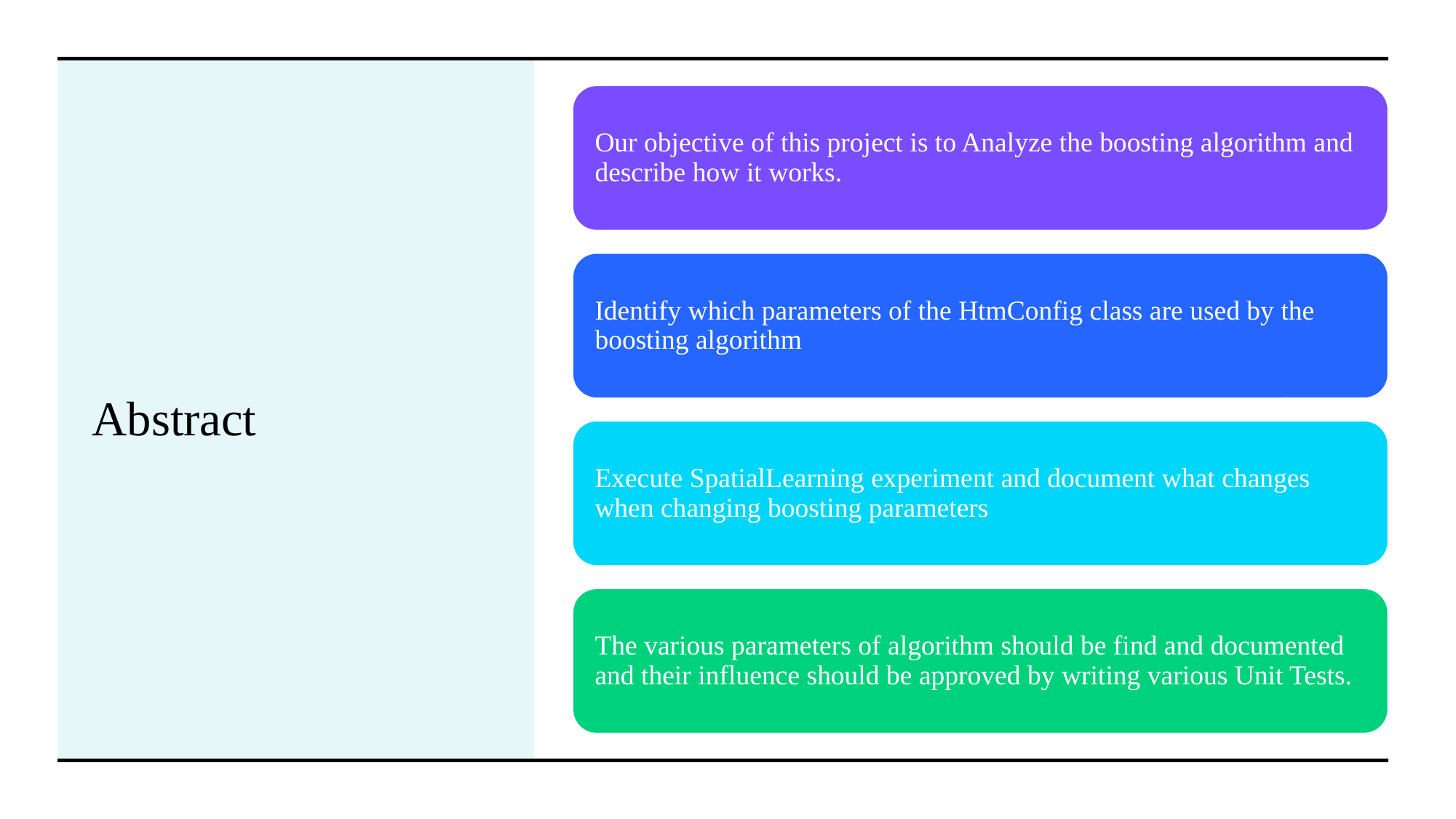

Our objective of this project is to Analyze the boosting algorithm and describe how it works.
Identify which parameters of the HtmConfig class are used by the boosting algorithm
Execute SpatialLearning experiment and document what changes when changing boosting parameters
The various parameters of algorithm should be find and documented and their influence should be approved by writing various Unit Tests.
# Abstract